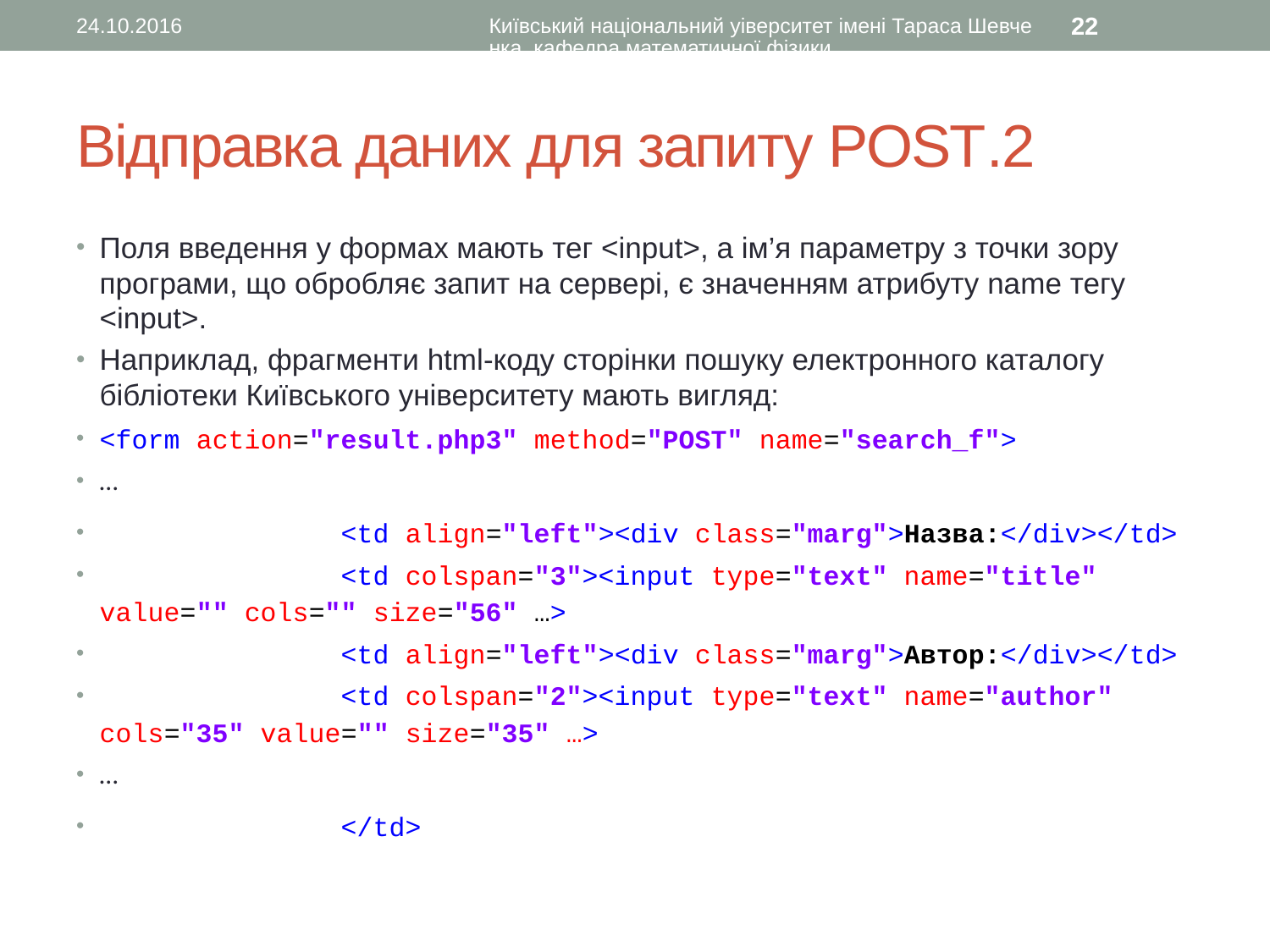

24.10.2016
Київський національний уіверситет імені Тараса Шевченка, кафедра математичної фізики
22
# Відправка даних для запиту POST.2
Поля введення у формах мають тег <input>, а ім’я параметру з точки зору програми, що обробляє запит на сервері, є значенням атрибуту name тегу <input>.
Наприклад, фрагменти html-коду сторінки пошуку електронного каталогу бібліотеки Київського університету мають вигляд:
<form action="result.php3" method="POST" name="search_f">
…
               <td align="left"><div class="marg">Назва:</div></td>
               <td colspan="3"><input type="text" name="title" value="" cols="" size="56" …>
               <td align="left"><div class="marg">Автор:</div></td>
               <td colspan="2"><input type="text" name="author" cols="35" value="" size="35" …>
…
               </td>